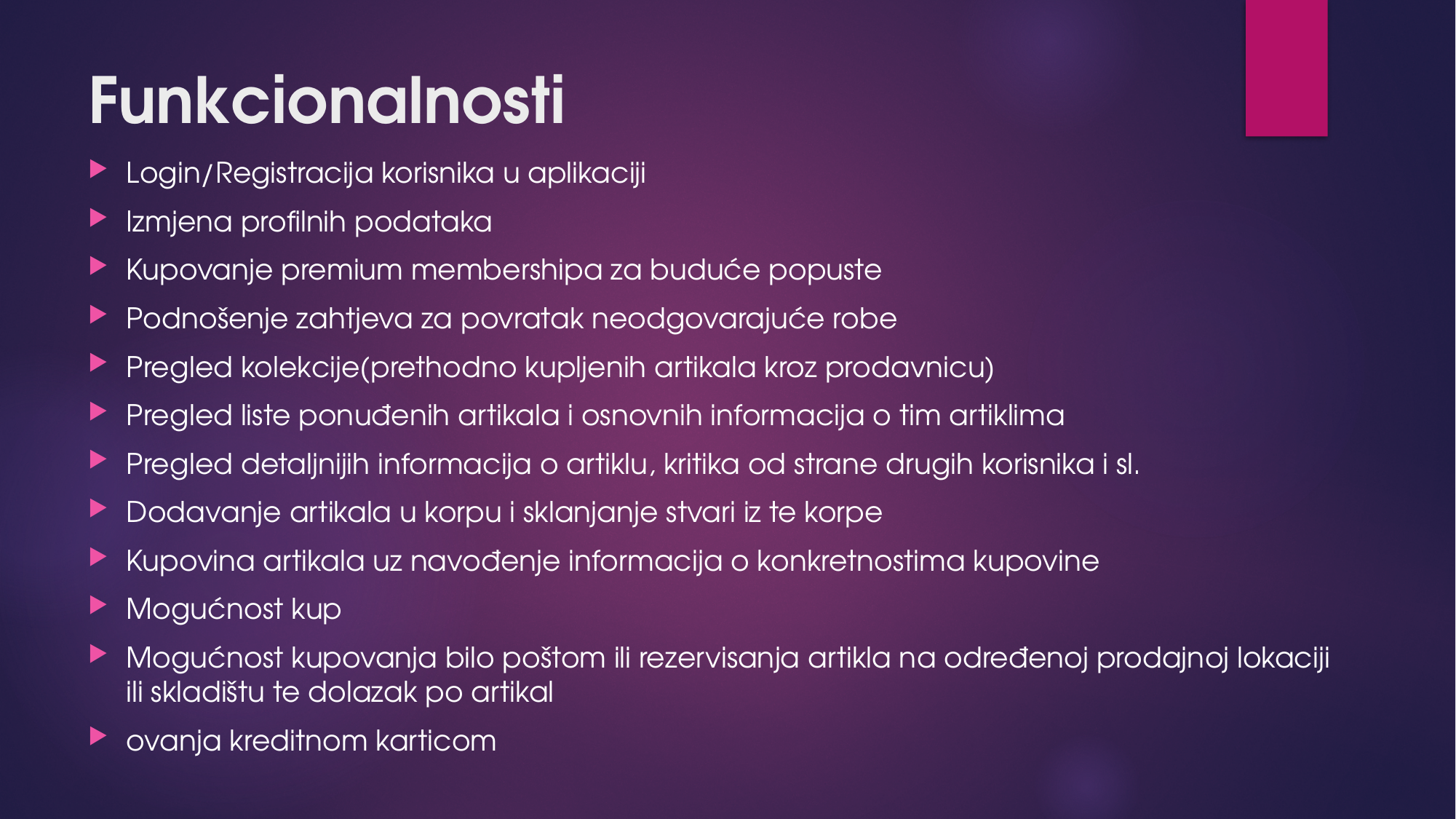

# Funkcionalnosti
Login/Registracija korisnika u aplikaciji
Izmjena profilnih podataka
Kupovanje premium membershipa za buduće popuste
Podnošenje zahtjeva za povratak neodgovarajuće robe
Pregled kolekcije(prethodno kupljenih artikala kroz prodavnicu)
Pregled liste ponuđenih artikala i osnovnih informacija o tim artiklima
Pregled detaljnijih informacija o artiklu, kritika od strane drugih korisnika i sl.
Dodavanje artikala u korpu i sklanjanje stvari iz te korpe
Kupovina artikala uz navođenje informacija o konkretnostima kupovine
Mogućnost kup
Mogućnost kupovanja bilo poštom ili rezervisanja artikla na određenoj prodajnoj lokaciji ili skladištu te dolazak po artikal
ovanja kreditnom karticom